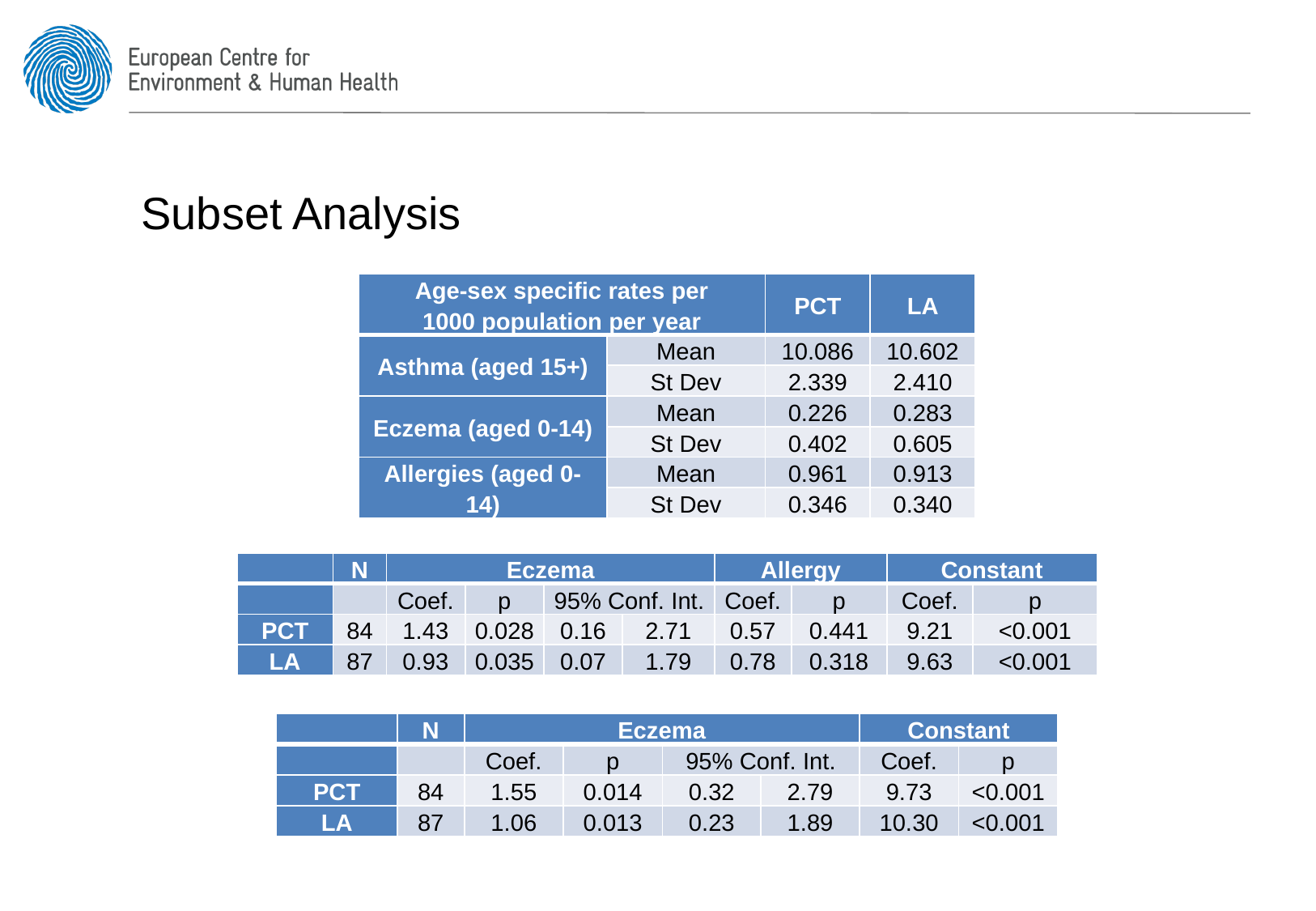

Subset Analysis
| Age-sex specific rates per 1000 population per year |  | PCT | LA |
| --- | --- | --- | --- |
| Asthma (aged 15+) | Mean | 10.086 | 10.602 |
|  | St Dev | 2.339 | 2.410 |
| Eczema (aged 0-14) | Mean | 0.226 | 0.283 |
|  | St Dev | 0.402 | 0.605 |
| Allergies (aged 0-14) | Mean | 0.961 | 0.913 |
|  | St Dev | 0.346 | 0.340 |

|  | N | Eczema |  |  |  | Allergy |  | Constant |  |
| --- | --- | --- | --- | --- | --- | --- | --- | --- | --- |
|  |  | Coef. | p | 95% Conf. Int. |  | Coef. | p | Coef. | p |
| PCT | 84 | 1.43 | 0.028 | 0.16 | 2.71 | 0.57 | 0.441 | 9.21 | <0.001 |
| LA | 87 | 0.93 | 0.035 | 0.07 | 1.79 | 0.78 | 0.318 | 9.63 | <0.001 |
|  | N | Eczema |  |  |  | Constant |  |
| --- | --- | --- | --- | --- | --- | --- | --- |
|  |  | Coef. | p | 95% Conf. Int. |  | Coef. | p |
| PCT | 84 | 1.55 | 0.014 | 0.32 | 2.79 | 9.73 | <0.001 |
| LA | 87 | 1.06 | 0.013 | 0.23 | 1.89 | 10.30 | <0.001 |